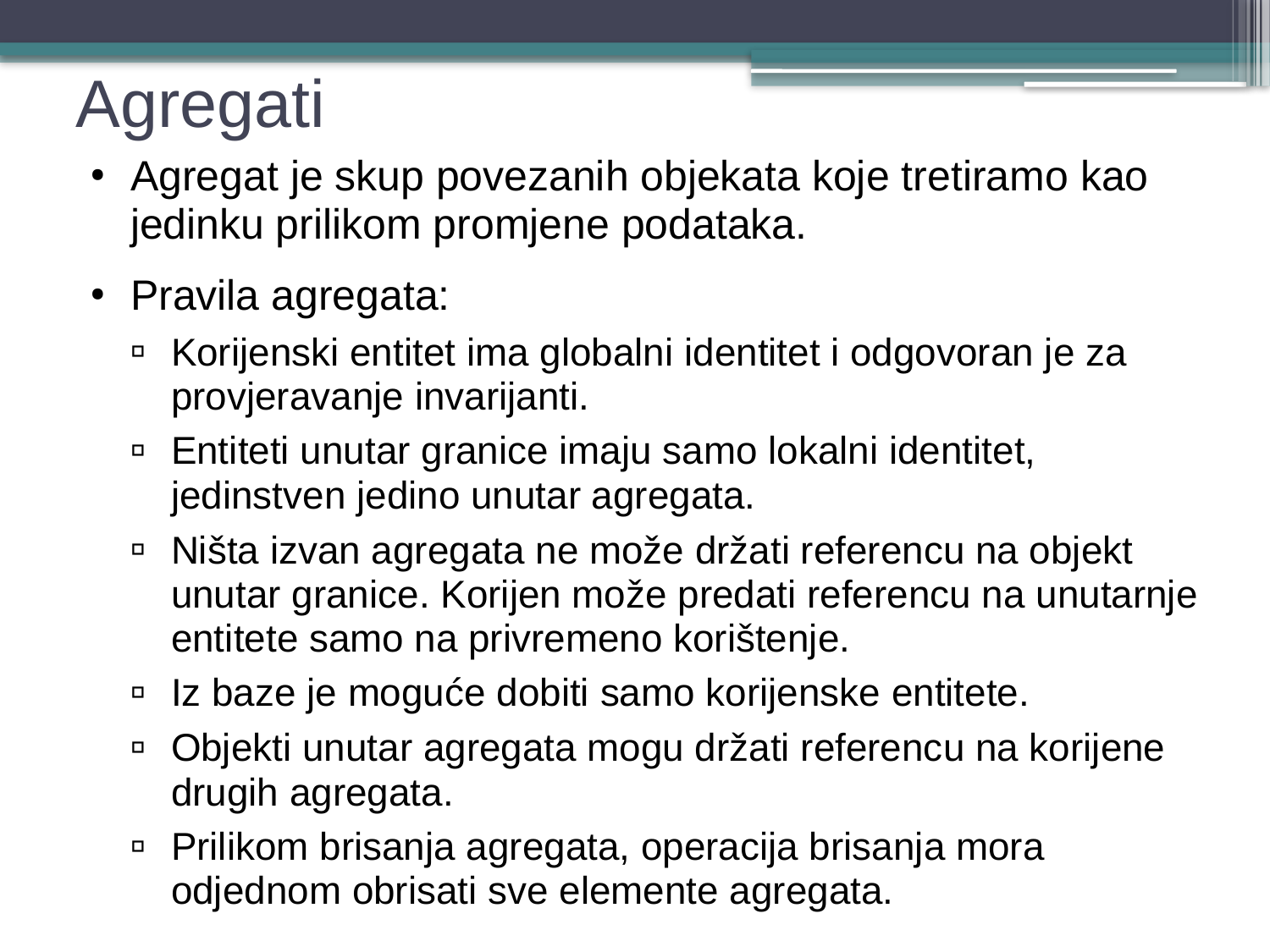

# Agregati
Agregat je skup povezanih objekata koje tretiramo kao jedinku prilikom promjene podataka.
Pravila agregata:
Korijenski entitet ima globalni identitet i odgovoran je za provjeravanje invarijanti.
Entiteti unutar granice imaju samo lokalni identitet, jedinstven jedino unutar agregata.
Ništa izvan agregata ne može držati referencu na objekt unutar granice. Korijen može predati referencu na unutarnje entitete samo na privremeno korištenje.
Iz baze je moguće dobiti samo korijenske entitete.
Objekti unutar agregata mogu držati referencu na korijene drugih agregata.
Prilikom brisanja agregata, operacija brisanja mora odjednom obrisati sve elemente agregata.